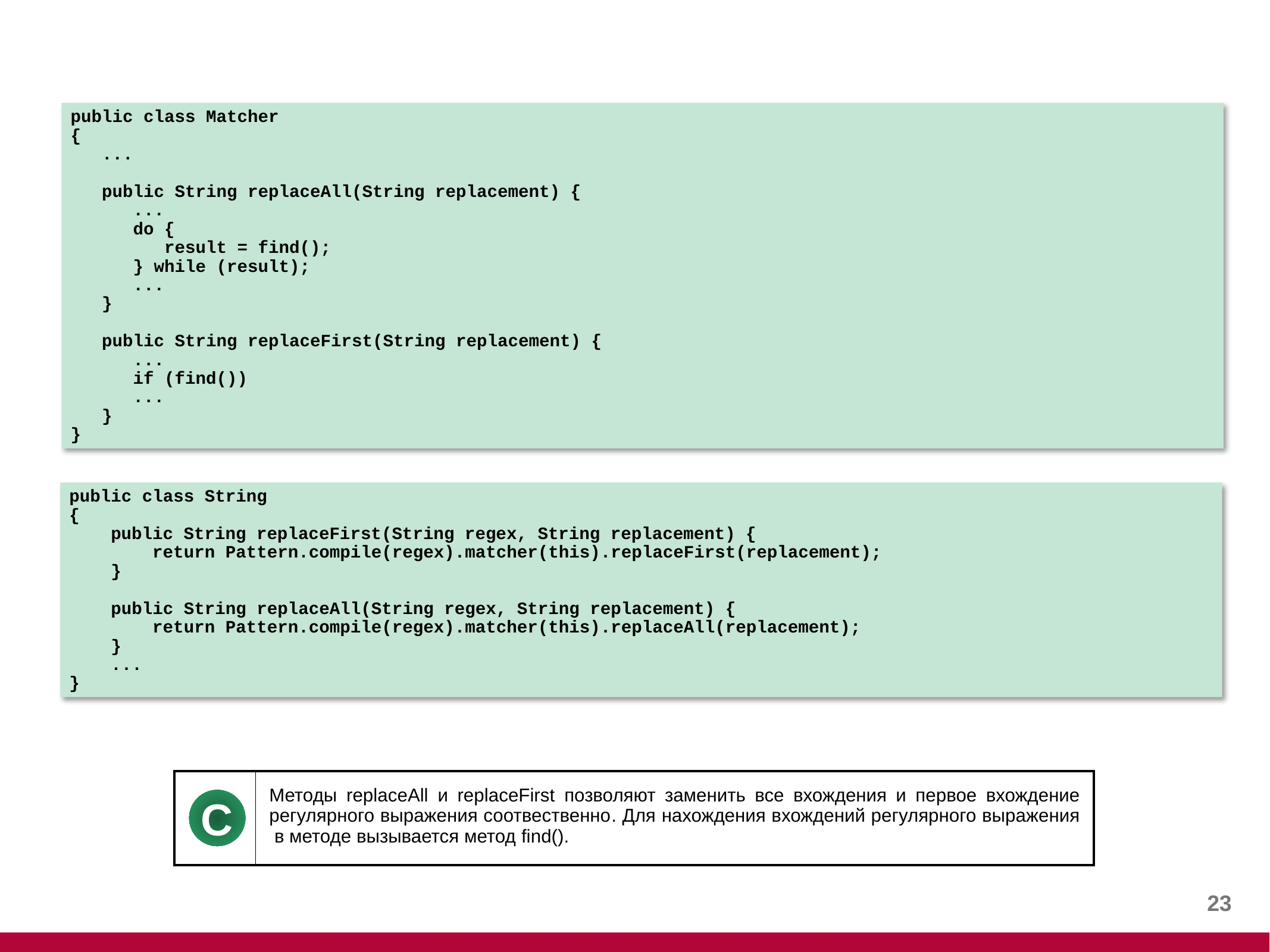

#
public class Matcher
{
   ...

   public String replaceAll(String replacement) {
      ...
      do {
         result = find();
      } while (result);
      ...
   }

   public String replaceFirst(String replacement) {
      ...
      if (find())
      ...
   }
}
public class String
{
    public String replaceFirst(String regex, String replacement) {
        return Pattern.compile(regex).matcher(this).replaceFirst(replacement);
    }

    public String replaceAll(String regex, String replacement) {
        return Pattern.compile(regex).matcher(this).replaceAll(replacement);
    }
    ...
}
|  | Методы replaceAll и replaceFirst позволяют заменить все вхождения и первое вхождение регулярного выражения соотвественно. Для нахождения вхождений регулярного выражения в методе вызывается метод find(). |
| --- | --- |
C
23